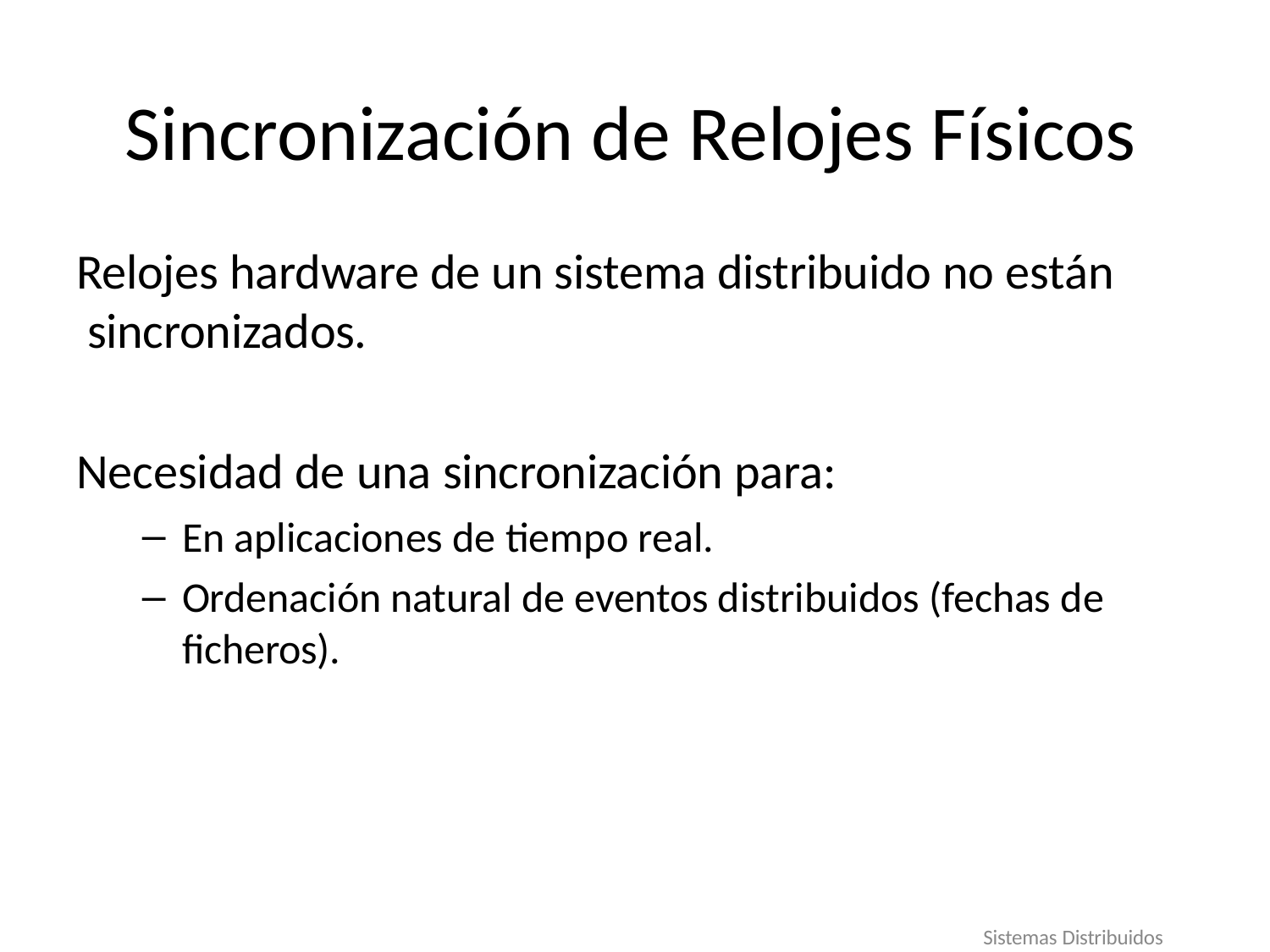

# Sincronización de Relojes Físicos
Relojes hardware de un sistema distribuido no están  sincronizados.

Necesidad de una sincronización para:
En aplicaciones de tiempo real.
Ordenación natural de eventos distribuidos (fechas de
ficheros).
Sistemas Distribuidos